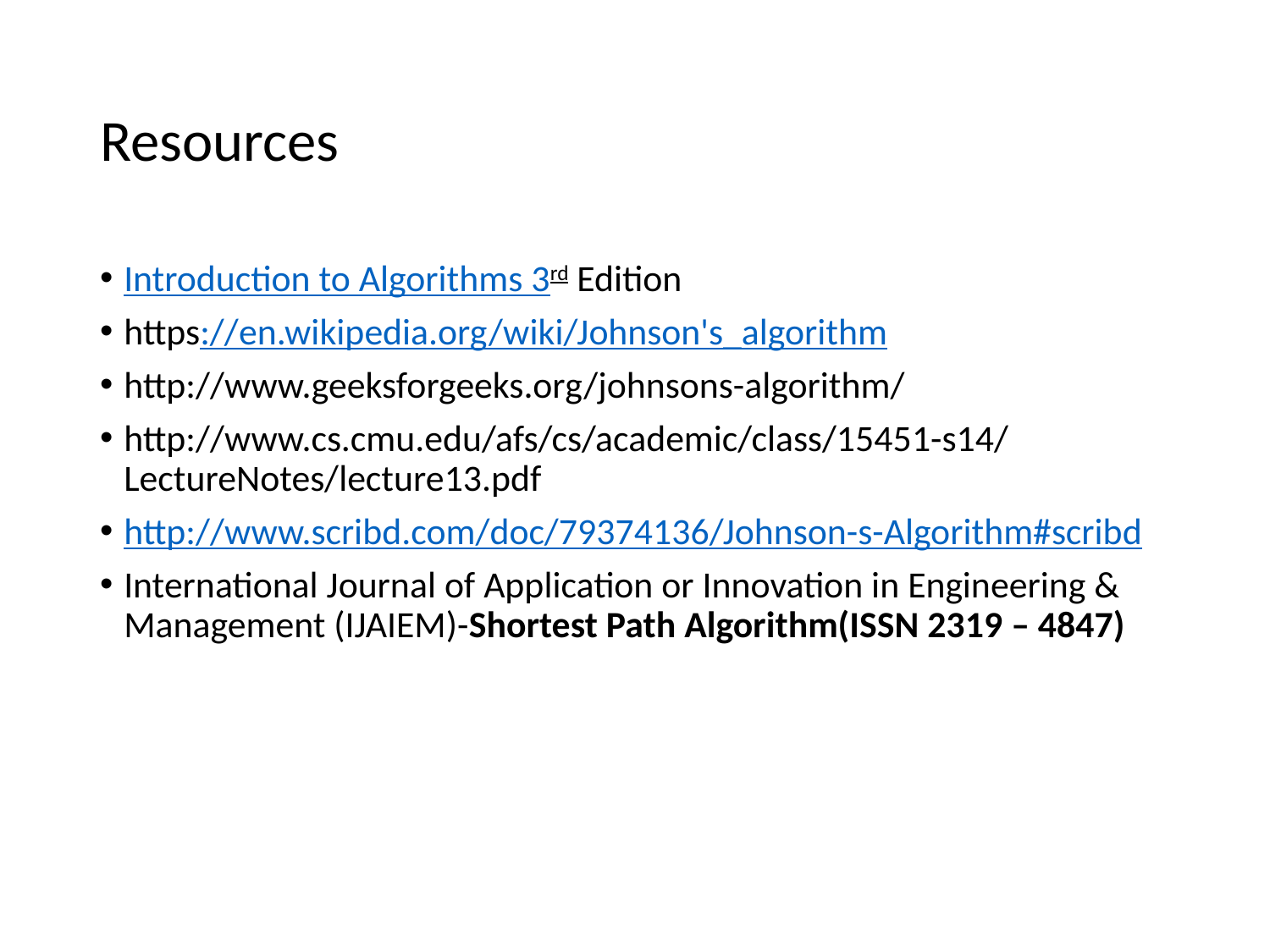

# Resources
Introduction to Algorithms 3rd Edition
https://en.wikipedia.org/wiki/Johnson's_algorithm
http://www.geeksforgeeks.org/johnsons-algorithm/
http://www.cs.cmu.edu/afs/cs/academic/class/15451-s14/LectureNotes/lecture13.pdf
http://www.scribd.com/doc/79374136/Johnson-s-Algorithm#scribd
International Journal of Application or Innovation in Engineering & Management (IJAIEM)-Shortest Path Algorithm(ISSN 2319 – 4847)